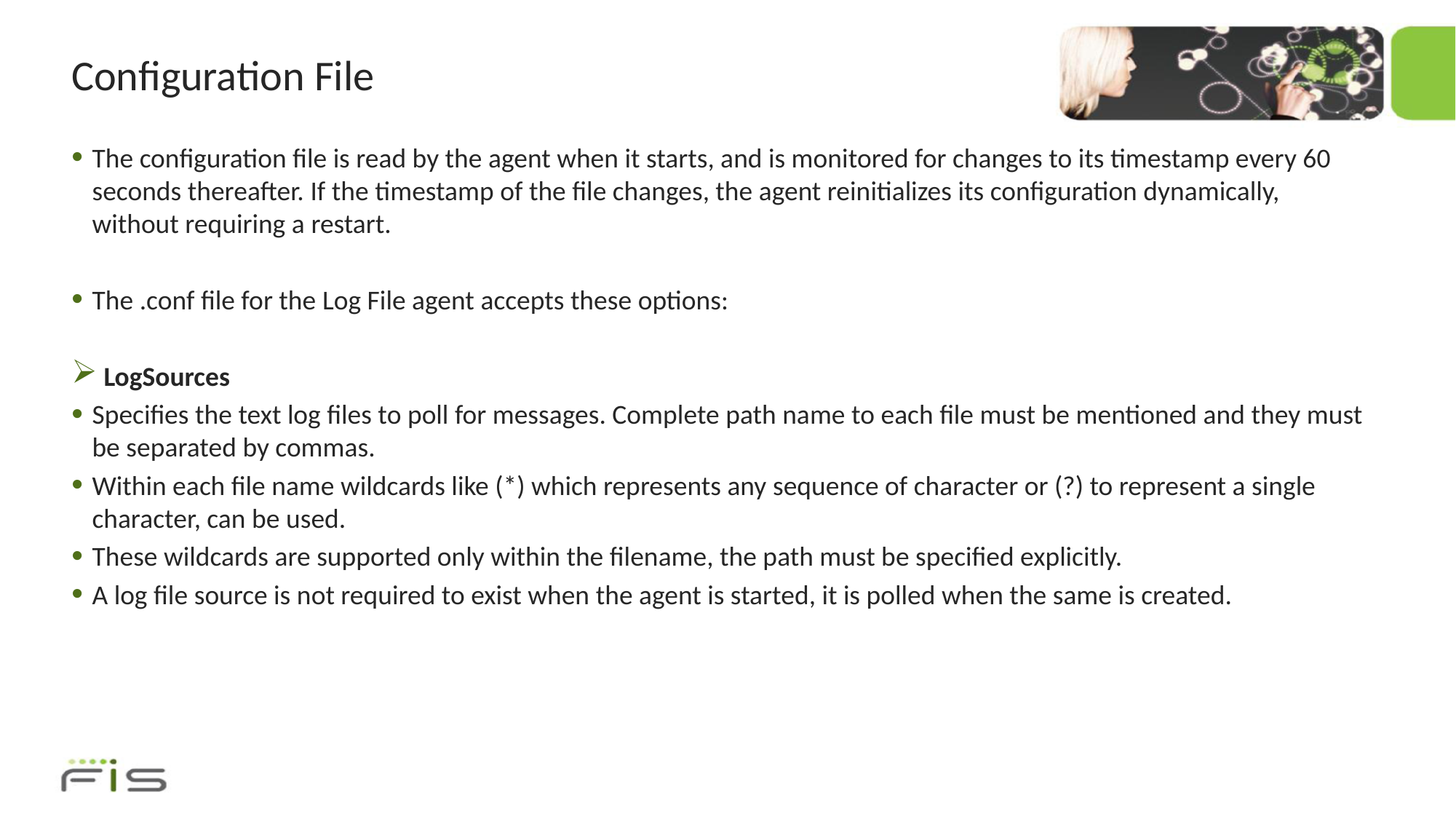

# Configuration File
The configuration file is read by the agent when it starts, and is monitored for changes to its timestamp every 60 seconds thereafter. If the timestamp of the file changes, the agent reinitializes its configuration dynamically, without requiring a restart.

The .conf file for the Log File agent accepts these options:

 LogSources
Specifies the text log files to poll for messages. Complete path name to each file must be mentioned and they must be separated by commas.
Within each file name wildcards like (*) which represents any sequence of character or (?) to represent a single character, can be used.
These wildcards are supported only within the filename, the path must be specified explicitly.
A log file source is not required to exist when the agent is started, it is polled when the same is created.